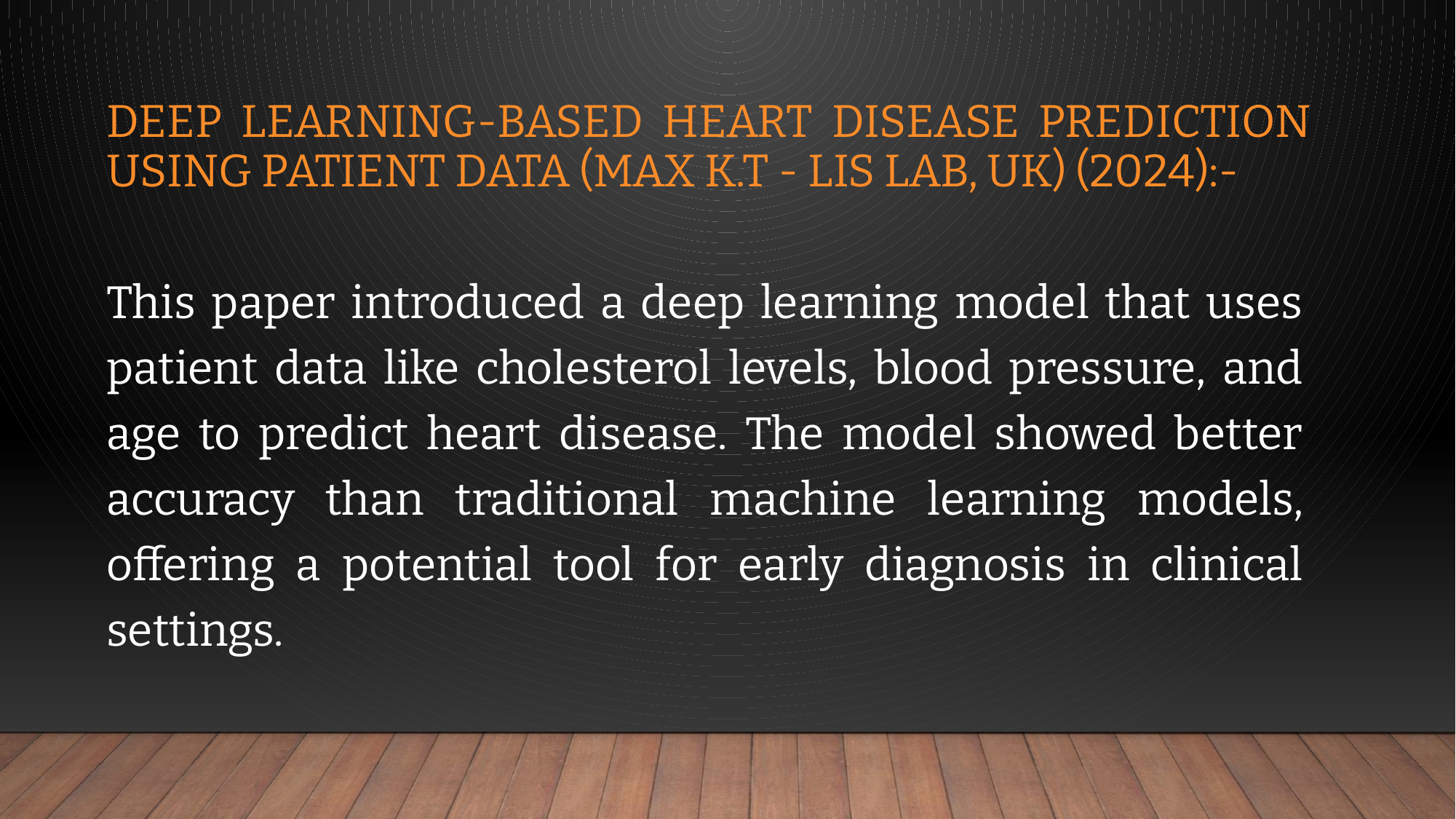

# Deep Learning-Based Heart Disease Prediction Using Patient Data (MAX K.T - LIS LAB, UK) (2024):-
This paper introduced a deep learning model that uses patient data like cholesterol levels, blood pressure, and age to predict heart disease. The model showed better accuracy than traditional machine learning models, offering a potential tool for early diagnosis in clinical settings.